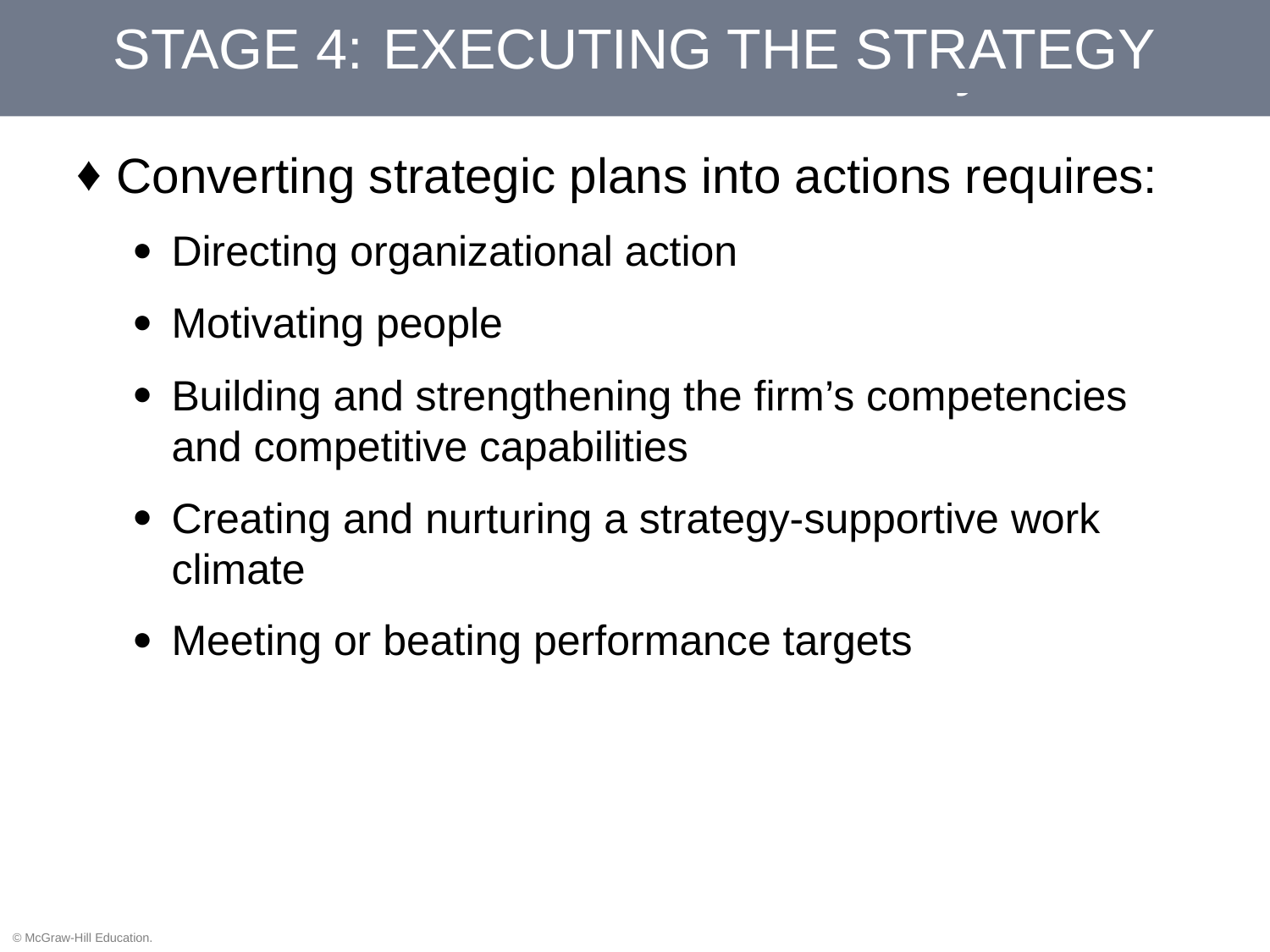

STAGE 4:	 EXECUTING THE STRATEGY
Converting strategic plans into actions requires:
Directing organizational action
Motivating people
Building and strengthening the firm’s competencies and competitive capabilities
Creating and nurturing a strategy-supportive work climate
Meeting or beating performance targets